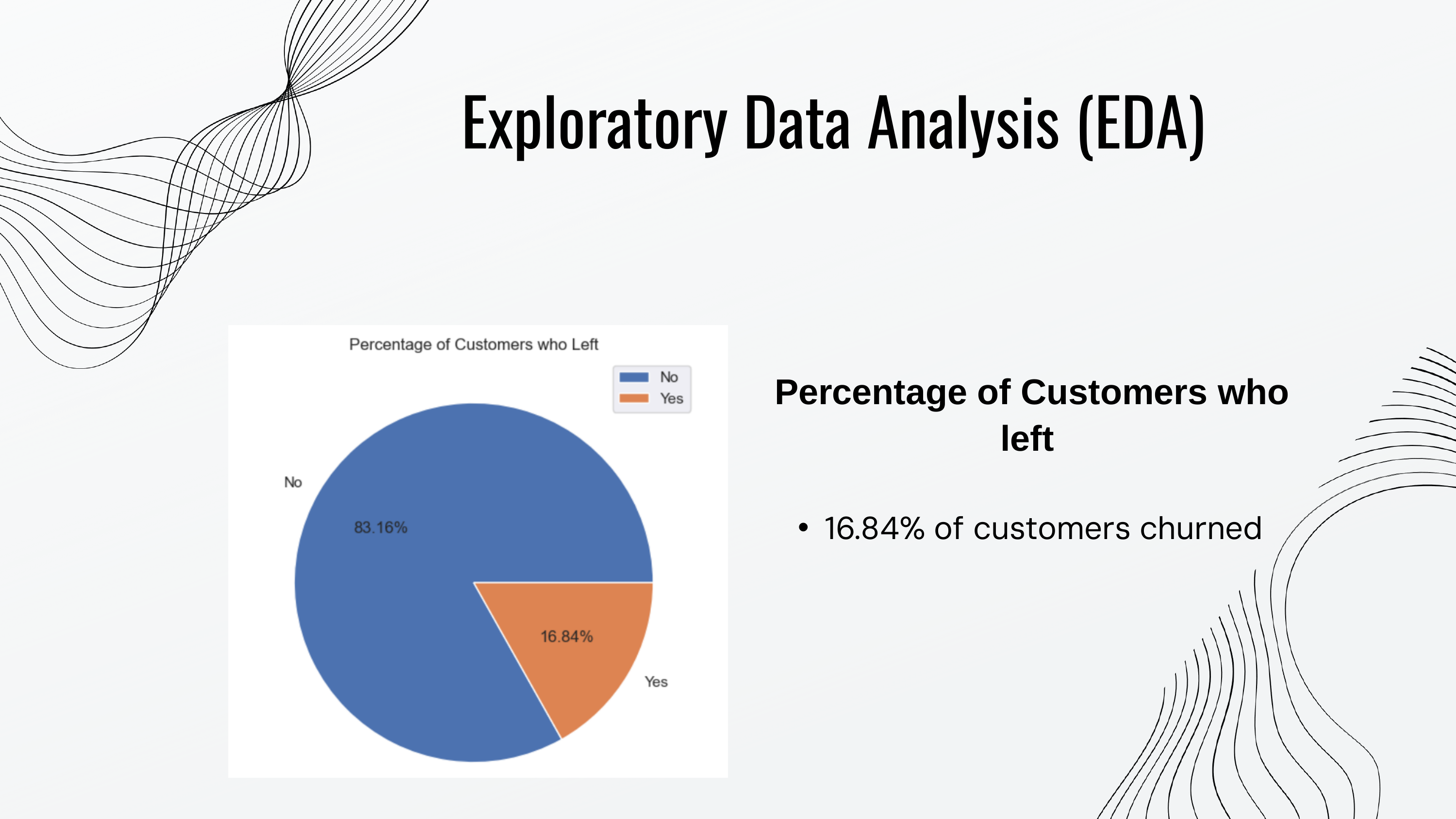

Exploratory Data Analysis (EDA)

Percentage of Customers who left

16.84% of customers churned